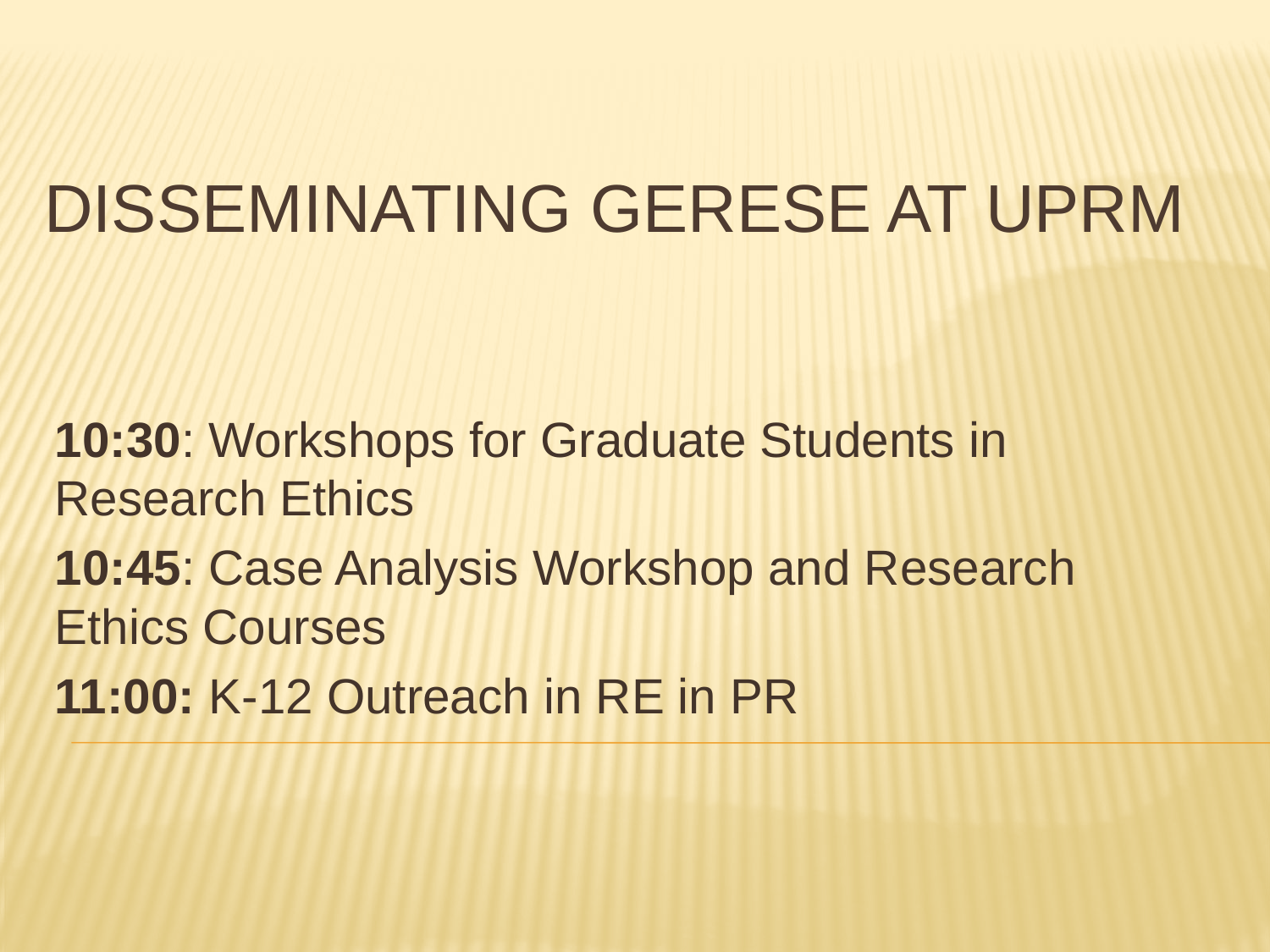

# Disseminating GERESE at UPRM
10:30: Workshops for Graduate Students in Research Ethics
10:45: Case Analysis Workshop and Research Ethics Courses
11:00: K-12 Outreach in RE in PR